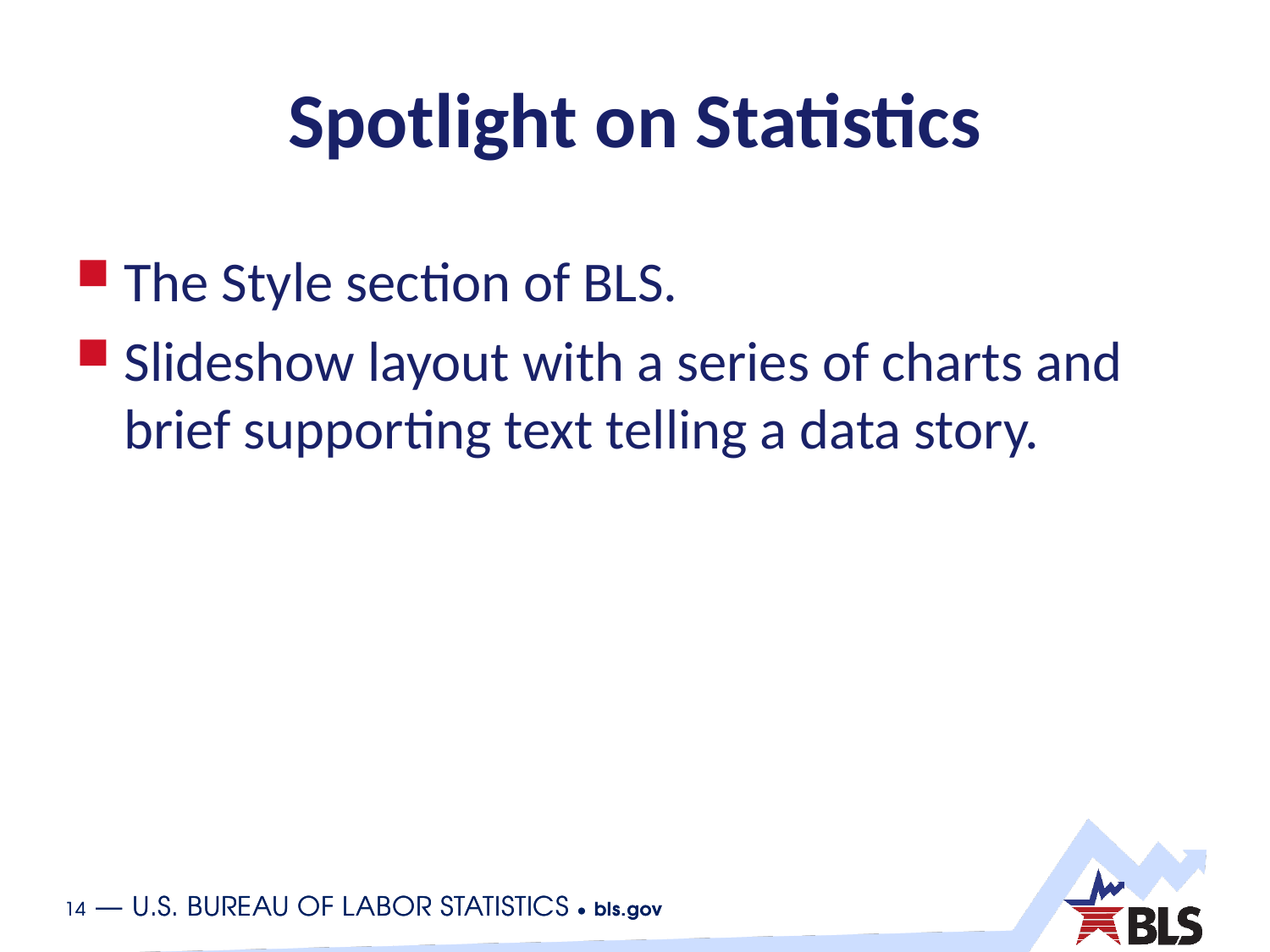

# Spotlight on Statistics
The Style section of BLS.
Slideshow layout with a series of charts and brief supporting text telling a data story.